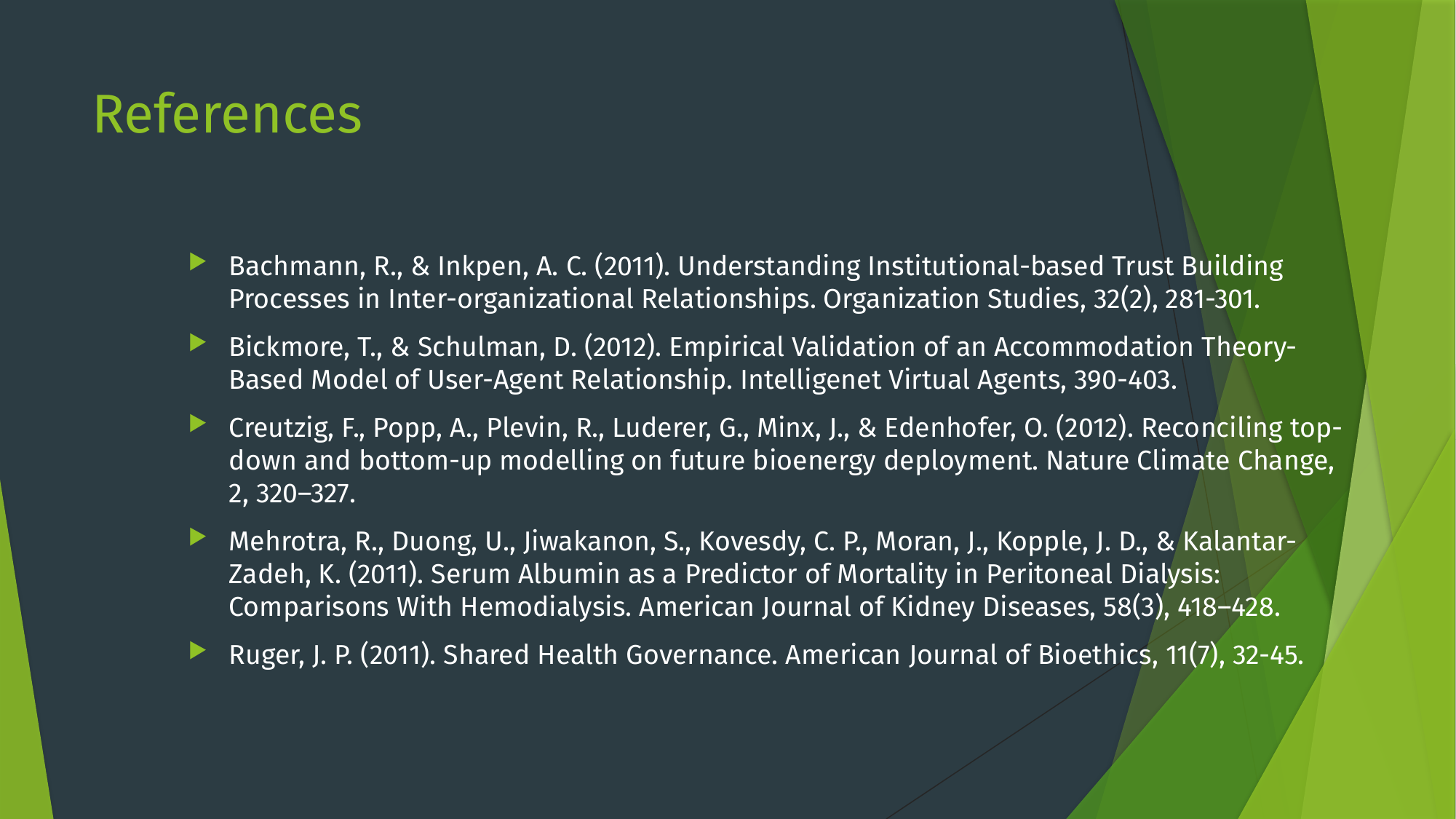

# References
Bachmann, R., & Inkpen, A. C. (2011). Understanding Institutional-based Trust Building Processes in Inter-organizational Relationships. Organization Studies, 32(2), 281-301.
Bickmore, T., & Schulman, D. (2012). Empirical Validation of an Accommodation Theory-Based Model of User-Agent Relationship. Intelligenet Virtual Agents, 390-403.
Creutzig, F., Popp, A., Plevin, R., Luderer, G., Minx, J., & Edenhofer, O. (2012). Reconciling top-down and bottom-up modelling on future bioenergy deployment. Nature Climate Change, 2, 320–327.
Mehrotra, R., Duong, U., Jiwakanon, S., Kovesdy, C. P., Moran, J., Kopple, J. D., & Kalantar-Zadeh, K. (2011). Serum Albumin as a Predictor of Mortality in Peritoneal Dialysis: Comparisons With Hemodialysis. American Journal of Kidney Diseases, 58(3), 418–428.
Ruger, J. P. (2011). Shared Health Governance. American Journal of Bioethics, 11(7), 32-45.